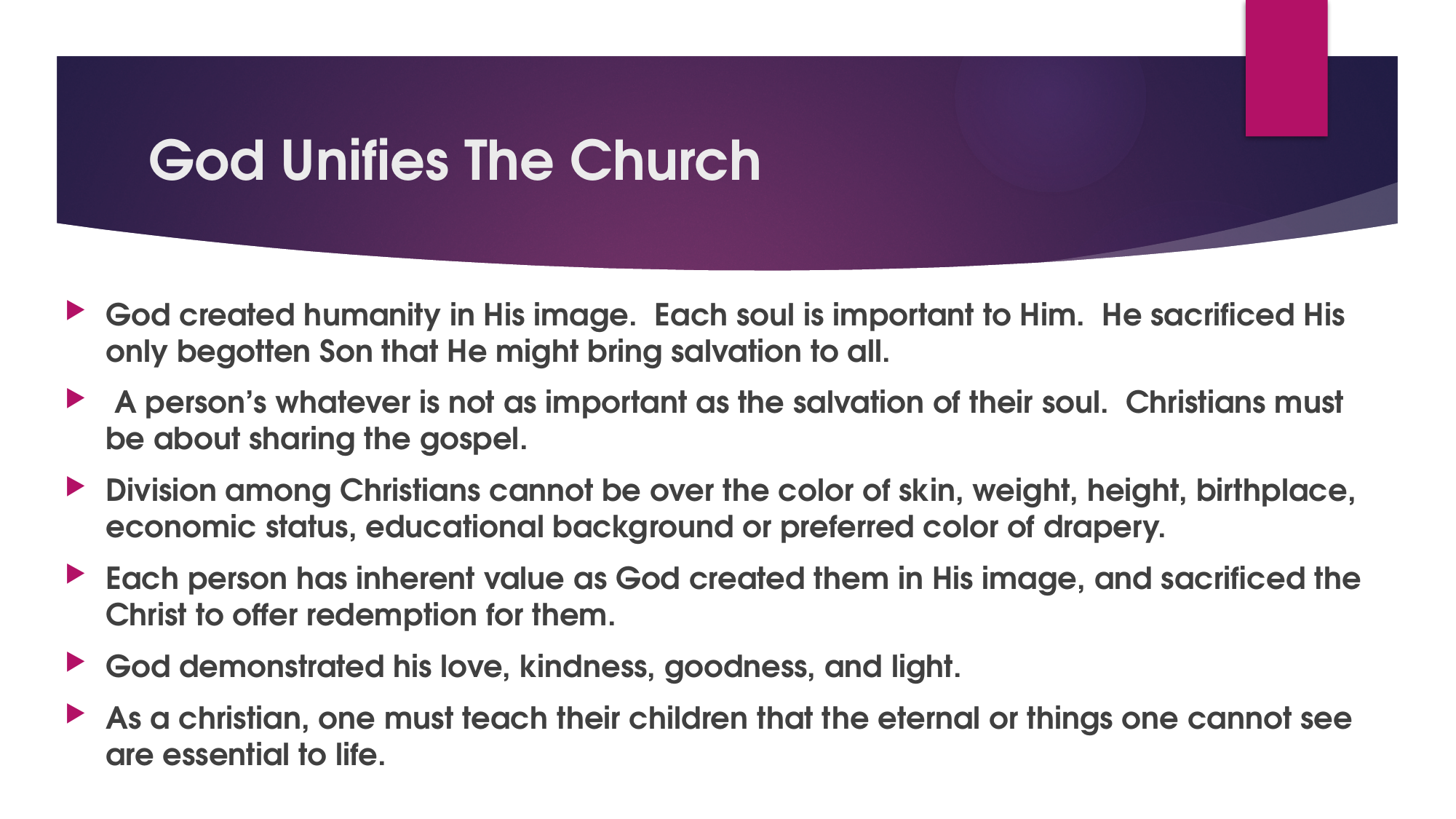

# God Unifies The Church
God created humanity in His image.  Each soul is important to Him.  He sacrificed His only begotten Son that He might bring salvation to all.
 A person’s whatever is not as important as the salvation of their soul.  Christians must be about sharing the gospel.
Division among Christians cannot be over the color of skin, weight, height, birthplace, economic status, educational background or preferred color of drapery.
Each person has inherent value as God created them in His image, and sacrificed the Christ to offer redemption for them.
God demonstrated his love, kindness, goodness, and light.
As a christian, one must teach their children that the eternal or things one cannot see are essential to life.